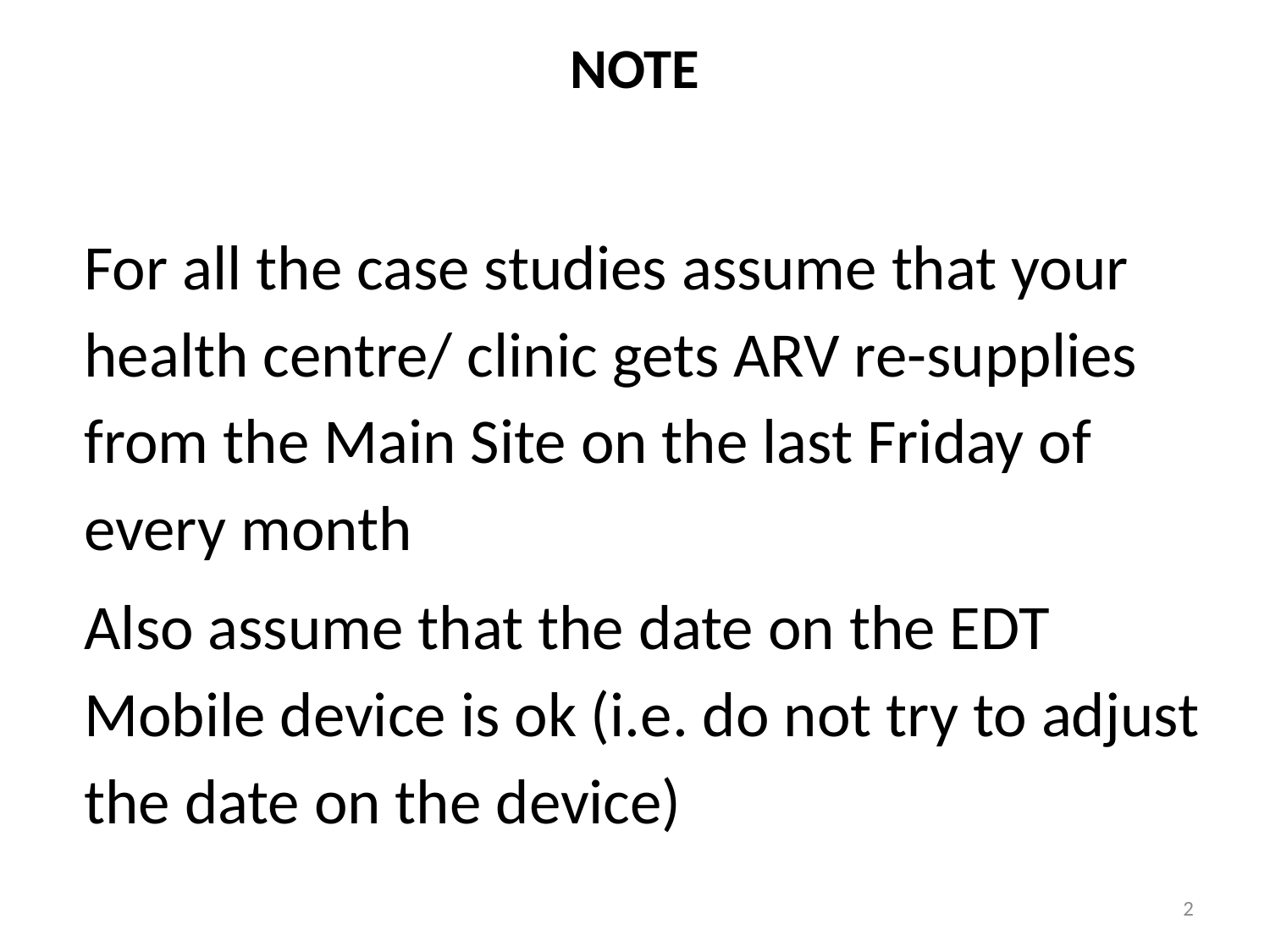

# NOTE
For all the case studies assume that your health centre/ clinic gets ARV re-supplies from the Main Site on the last Friday of every month
Also assume that the date on the EDT Mobile device is ok (i.e. do not try to adjust the date on the device)
2